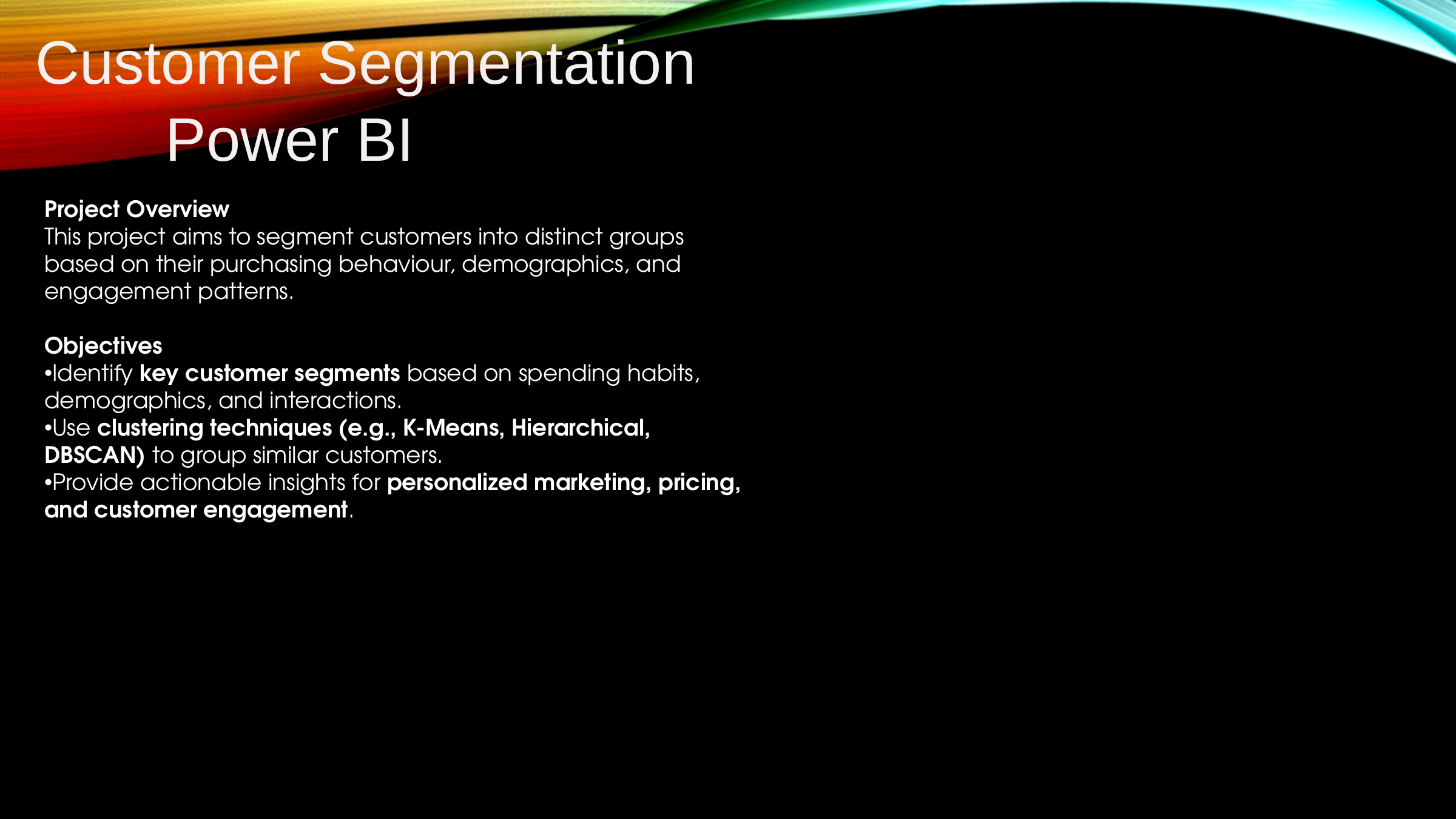

Customer Segmentation
Power BI
Project Overview
This project aims to segment customers into distinct groups based on their purchasing behaviour, demographics, and engagement patterns.
Objectives
Identify key customer segments based on spending habits, demographics, and interactions.
Use clustering techniques (e.g., K-Means, Hierarchical, DBSCAN) to group similar customers.
Provide actionable insights for personalized marketing, pricing, and customer engagement.